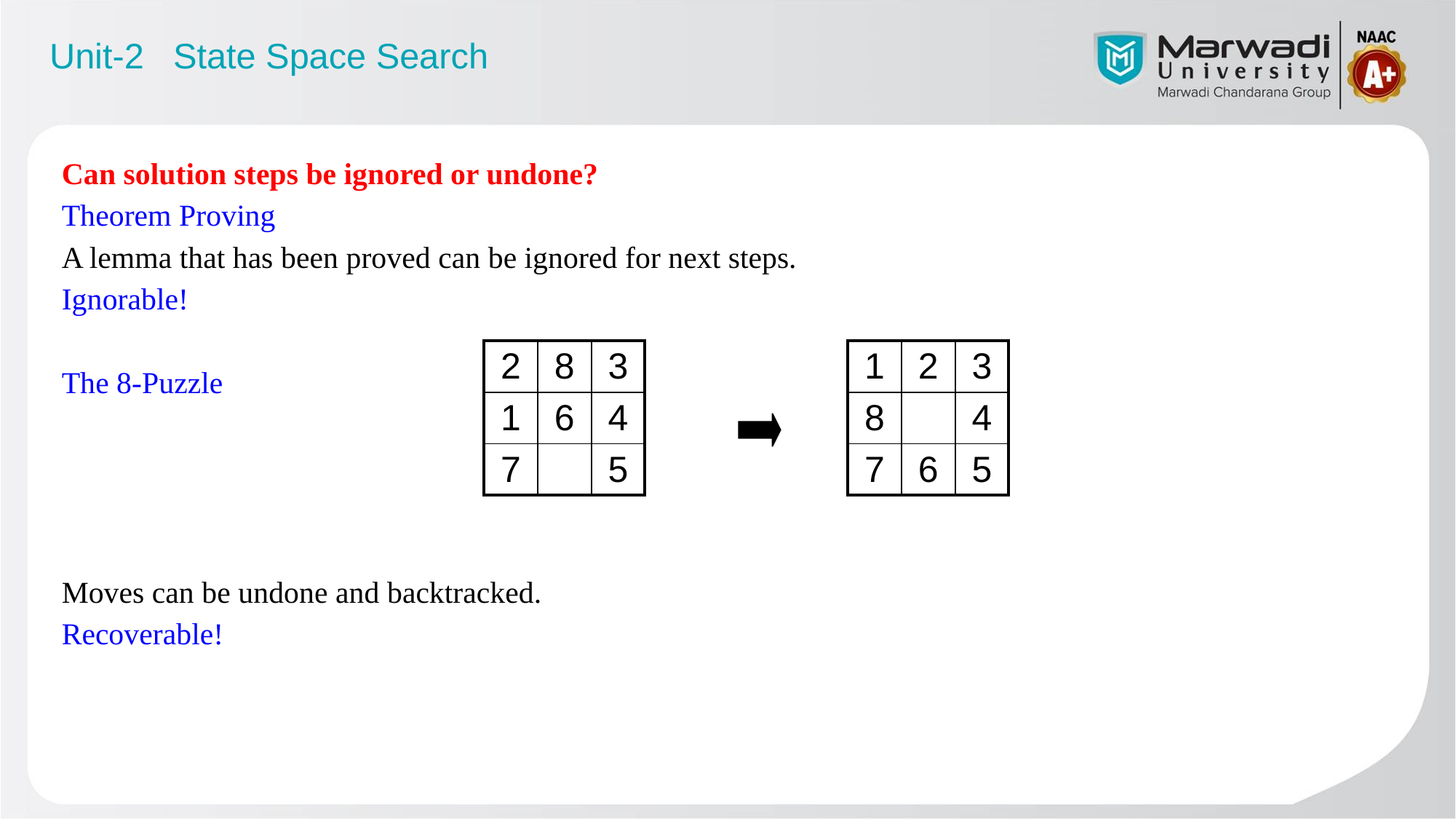

Unit-2   State Space Search

Can solution steps be ignored or undone?
Theorem Proving
A lemma that has been proved can be ignored for next steps.
Ignorable!

The 8-Puzzle

Moves can be undone and backtracked.
Recoverable!
| 2 | 8 | 3 |
| --- | --- | --- |
| 1 | 6 | 4 |
| 7 |  | 5 |
| 1 | 2 | 3 |
| --- | --- | --- |
| 8 |  | 4 |
| 7 | 6 | 5 |